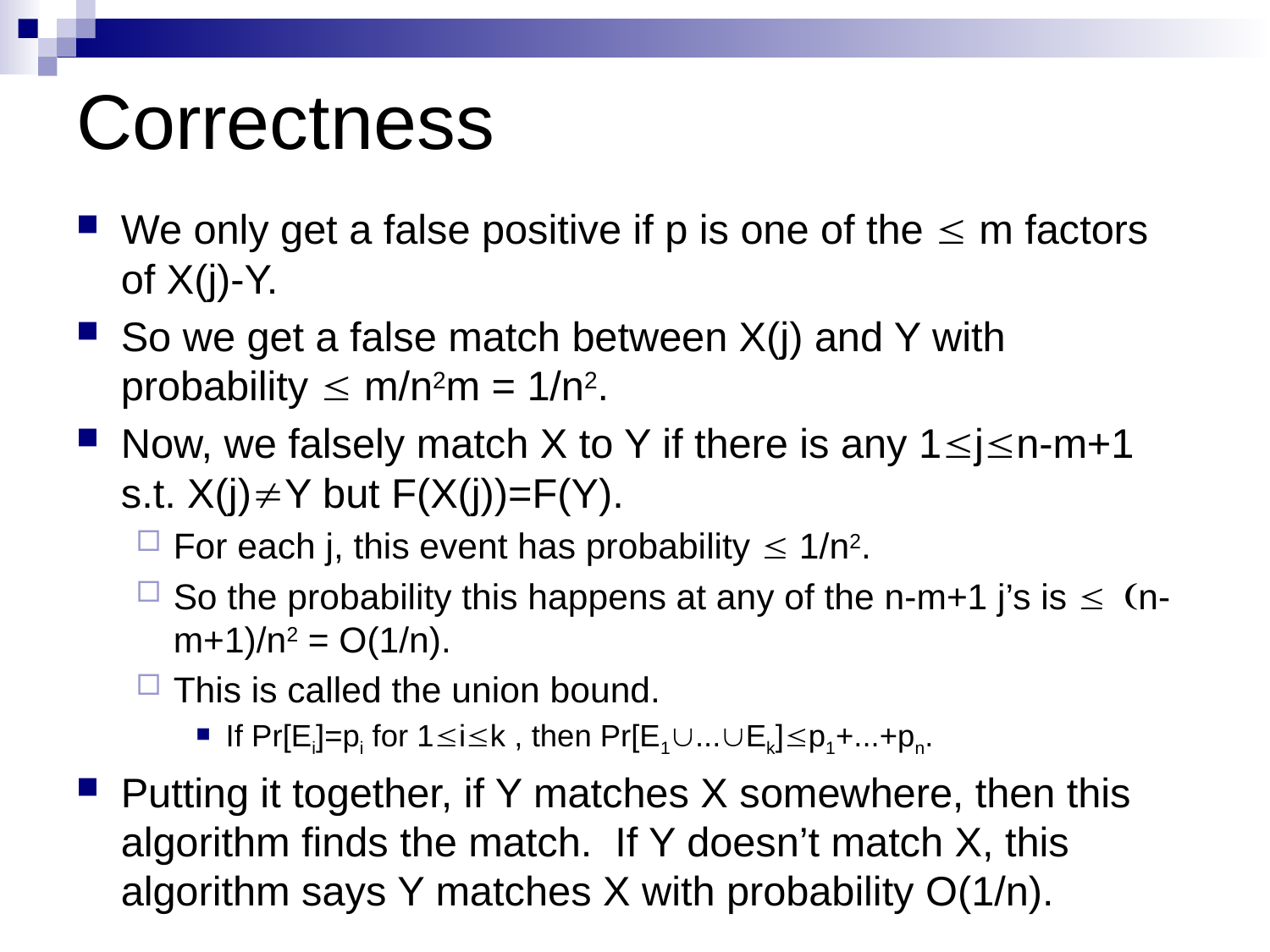

# Correctness
We only get a false positive if p is one of the ≤ m factors of X(j)-Y.
So we get a false match between X(j) and Y with probability ≤ m/n2m = 1/n2.
Now, we falsely match X to Y if there is any 1≤j≤n-m+1 s.t. X(j)≠Y but F(X(j))=F(Y).
For each j, this event has probability ≤ 1/n2.
So the probability this happens at any of the n-m+1 j’s is ≤ (n-m+1)/n2 = O(1/n).
This is called the union bound.
If Pr[Ei]=pi for 1≤i≤k , then Pr[E1∪...∪Ek]≤p1+...+pn.
Putting it together, if Y matches X somewhere, then this algorithm finds the match.  If Y doesn’t match X, this algorithm says Y matches X with probability O(1/n).